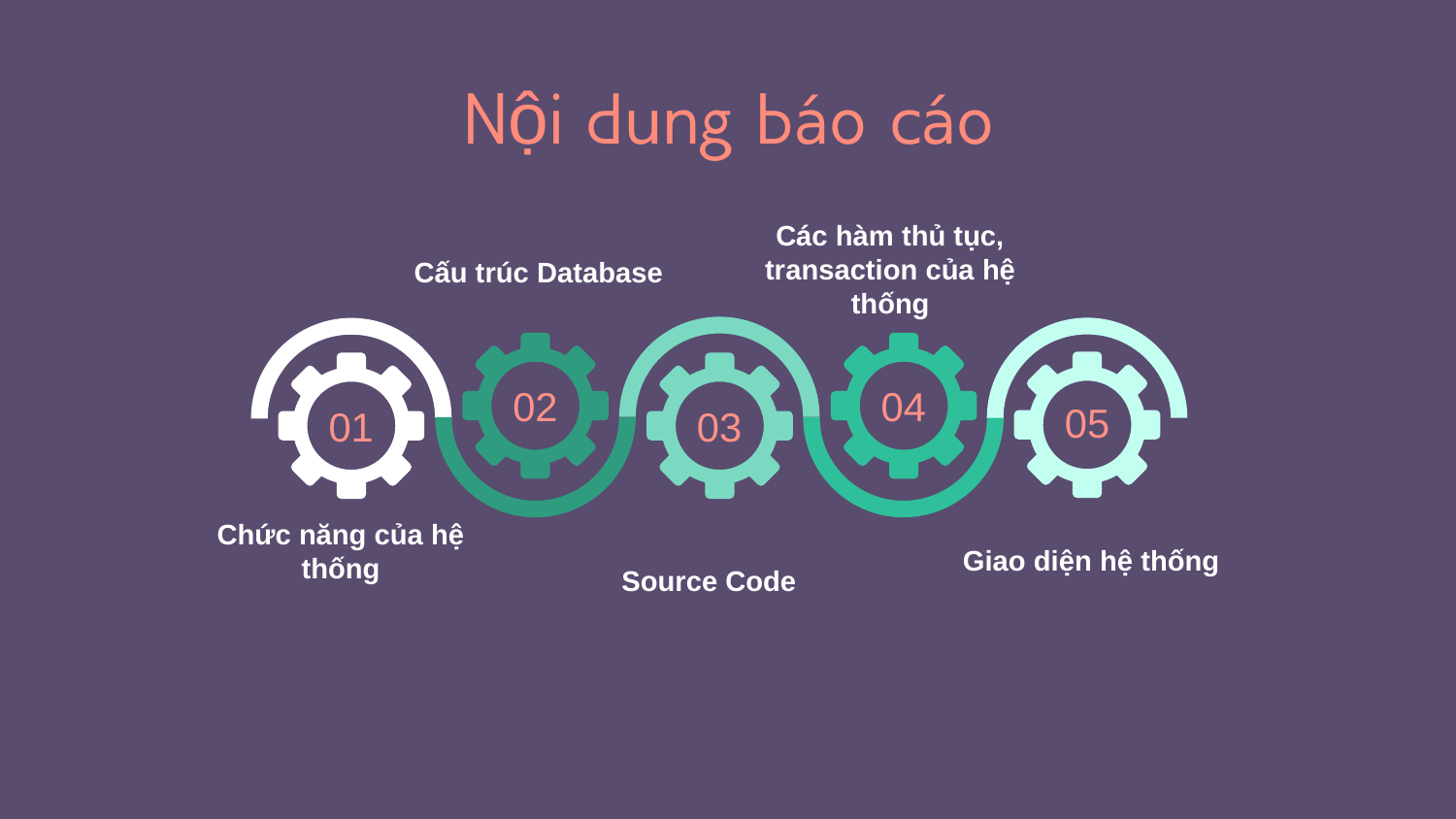

# Nội dung báo cáo
Các hàm thủ tục, transaction của hệ thống
Cấu trúc Database

02
04
01
03

05
Chức năng của hệ thống
Giao diện hệ thống
Source Code